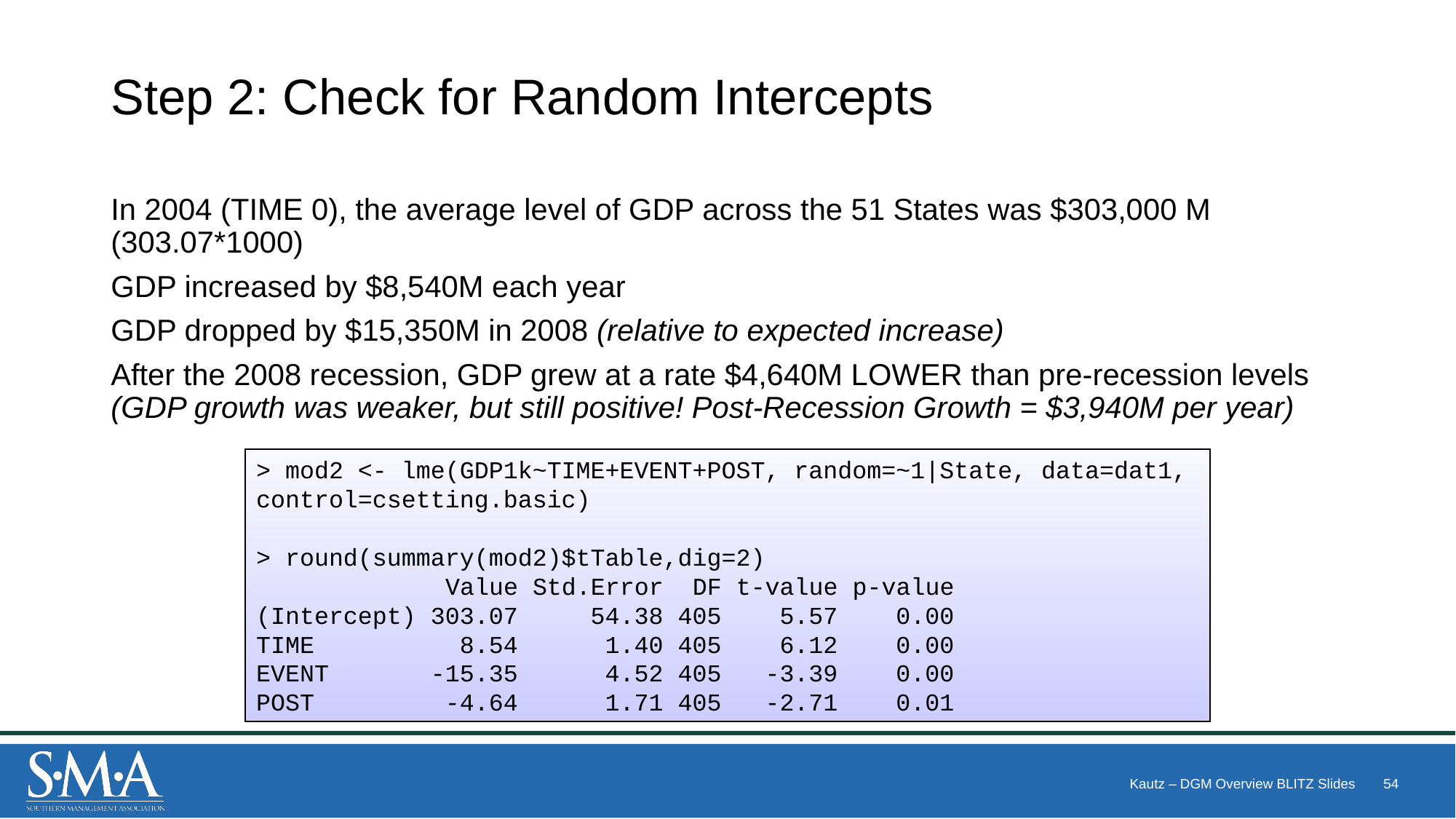

# Step 2: Check for Random Intercepts
In 2004 (TIME 0), the average level of GDP across the 51 States was $303,000 M (303.07*1000)
GDP increased by $8,540M each year
GDP dropped by $15,350M in 2008 (relative to expected increase)
After the 2008 recession, GDP grew at a rate $4,640M LOWER than pre-recession levels (GDP growth was weaker, but still positive! Post-Recession Growth = $3,940M per year)
> mod2 <- lme(GDP1k~TIME+EVENT+POST, random=~1|State, data=dat1, control=csetting.basic)

> round(summary(mod2)$tTable,dig=2)
             Value Std.Error  DF t-value p-value
(Intercept) 303.07     54.38 405    5.57    0.00
TIME          8.54      1.40 405    6.12    0.00
EVENT       -15.35      4.52 405   -3.39    0.00
POST         -4.64      1.71 405   -2.71    0.01
Kautz – DGM Overview BLITZ Slides
54